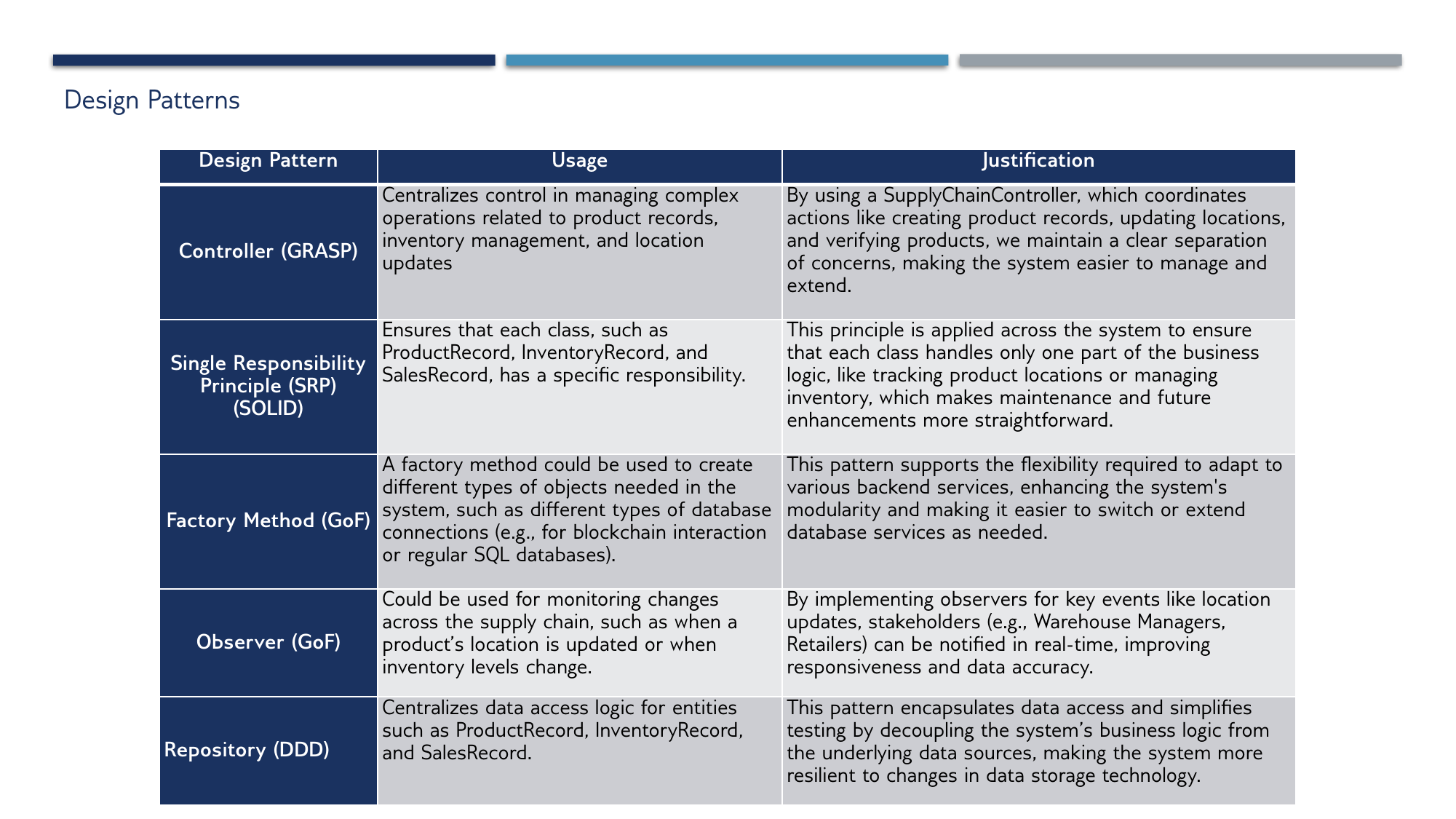

Design Patterns
| Design Pattern | Usage | Justification |
| --- | --- | --- |
| Controller (GRASP) | Centralizes control in managing complex operations related to product records, inventory management, and location updates | By using a SupplyChainController, which coordinates actions like creating product records, updating locations, and verifying products, we maintain a clear separation of concerns, making the system easier to manage and extend. |
| Single Responsibility Principle (SRP) (SOLID) | Ensures that each class, such as ProductRecord, InventoryRecord, and SalesRecord, has a specific responsibility. | This principle is applied across the system to ensure that each class handles only one part of the business logic, like tracking product locations or managing inventory, which makes maintenance and future enhancements more straightforward. |
| Factory Method (GoF) | A factory method could be used to create different types of objects needed in the system, such as different types of database connections (e.g., for blockchain interaction or regular SQL databases). | This pattern supports the flexibility required to adapt to various backend services, enhancing the system's modularity and making it easier to switch or extend database services as needed. |
| Observer (GoF) | Could be used for monitoring changes across the supply chain, such as when a product’s location is updated or when inventory levels change. | By implementing observers for key events like location updates, stakeholders (e.g., Warehouse Managers, Retailers) can be notified in real-time, improving responsiveness and data accuracy. |
| Repository (DDD) | Centralizes data access logic for entities such as ProductRecord, InventoryRecord, and SalesRecord. | This pattern encapsulates data access and simplifies testing by decoupling the system’s business logic from the underlying data sources, making the system more resilient to changes in data storage technology. |